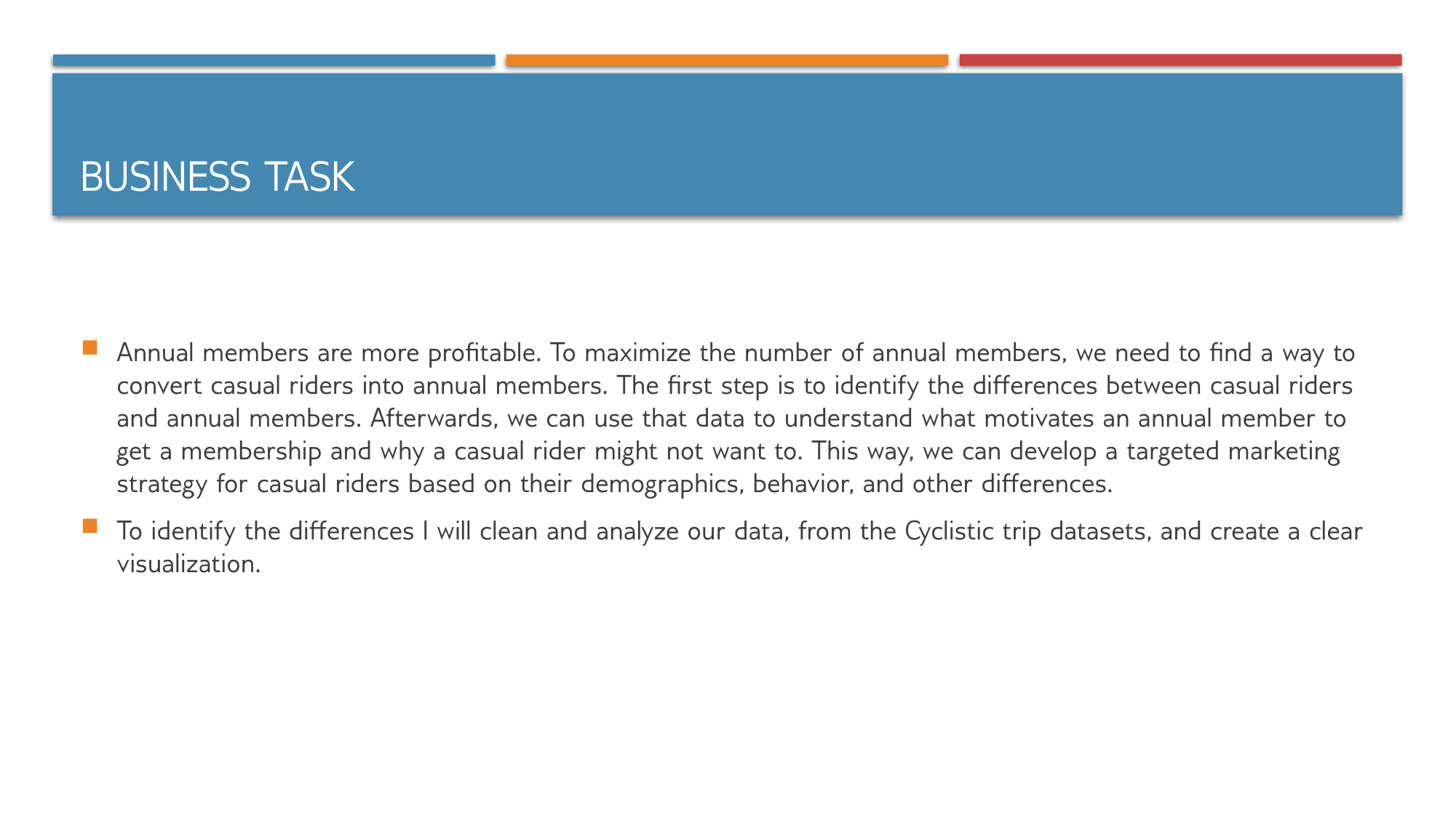

# Business task
Annual members are more profitable. To maximize the number of annual members, we need to find a way to convert casual riders into annual members. The first step is to identify the differences between casual riders and annual members. Afterwards, we can use that data to understand what motivates an annual member to get a membership and why a casual rider might not want to. This way, we can develop a targeted marketing strategy for casual riders based on their demographics, behavior, and other differences.
To identify the differences I will clean and analyze our data, from the Cyclistic trip datasets, and create a clear visualization.